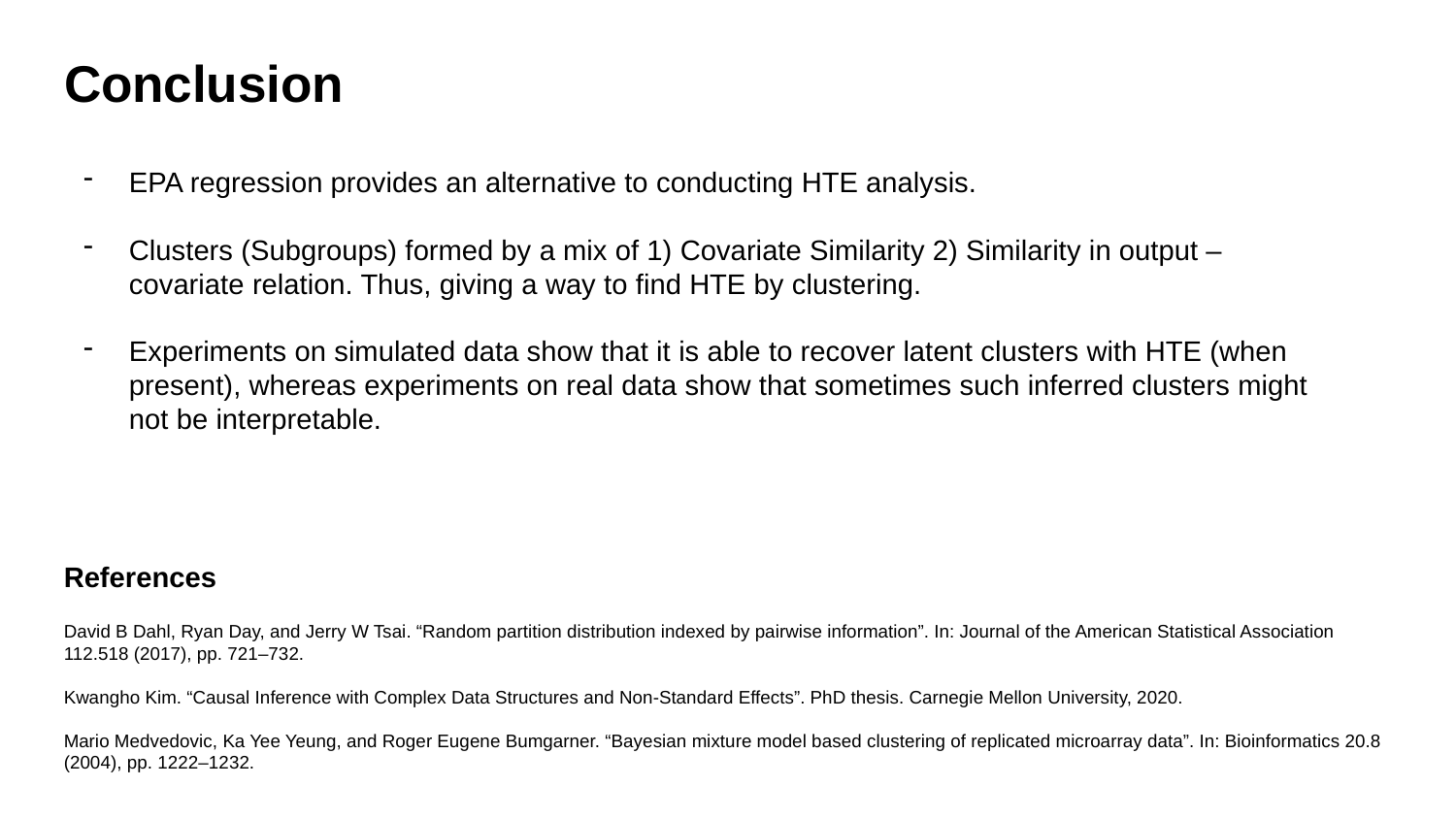

# Conclusion
EPA regression provides an alternative to conducting HTE analysis.

Clusters (Subgroups) formed by a mix of 1) Covariate Similarity 2) Similarity in output – covariate relation. Thus, giving a way to find HTE by clustering.

Experiments on simulated data show that it is able to recover latent clusters with HTE (when present), whereas experiments on real data show that sometimes such inferred clusters might not be interpretable.
References

David B Dahl, Ryan Day, and Jerry W Tsai. “Random partition distribution indexed by pairwise information”. In: Journal of the American Statistical Association 112.518 (2017), pp. 721–732.

Kwangho Kim. “Causal Inference with Complex Data Structures and Non-Standard Effects”. PhD thesis. Carnegie Mellon University, 2020.

Mario Medvedovic, Ka Yee Yeung, and Roger Eugene Bumgarner. “Bayesian mixture model based clustering of replicated microarray data”. In: Bioinformatics 20.8 (2004), pp. 1222–1232.